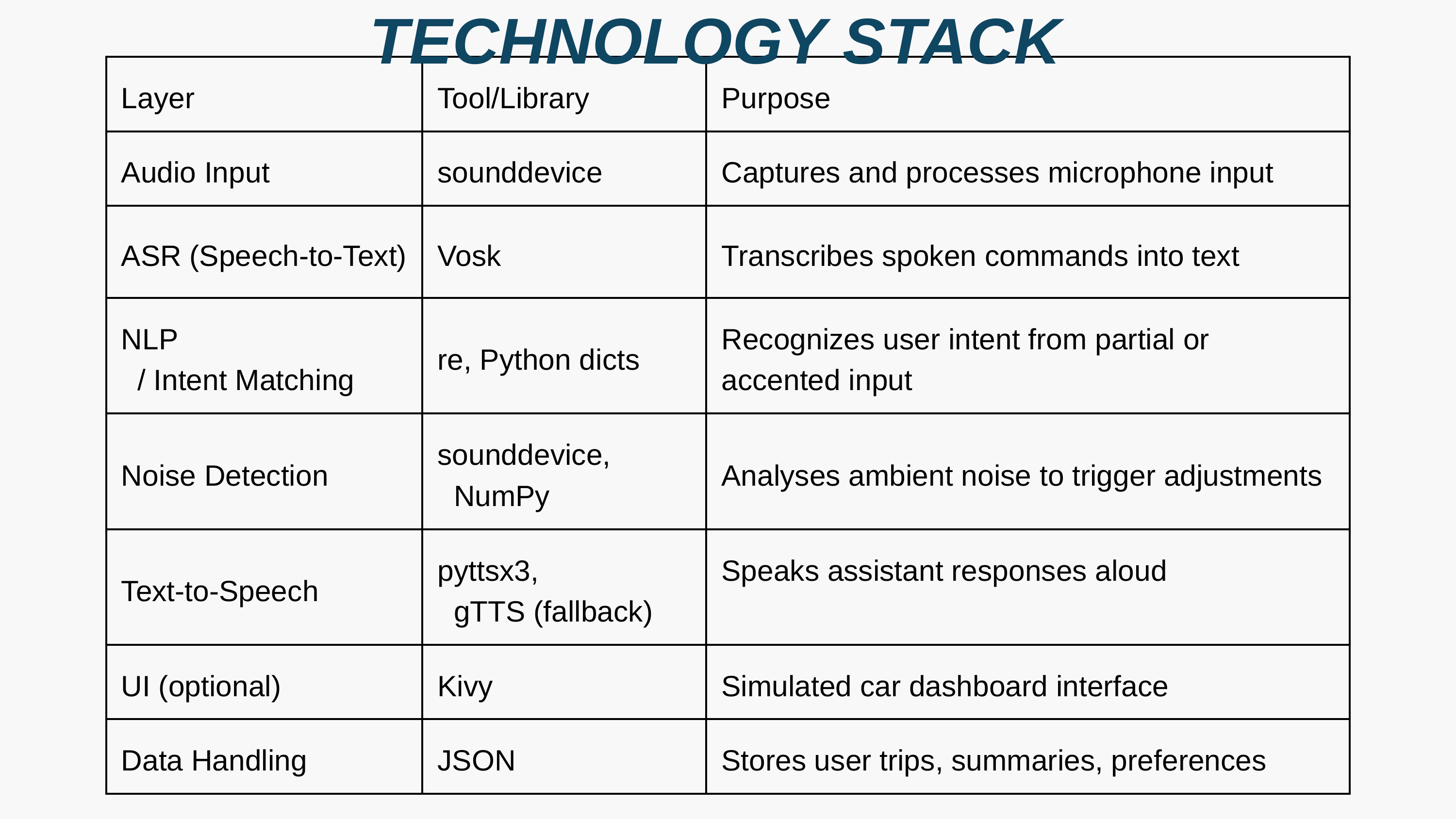

TECHNOLOGY STACK
| Layer | Tool/Library | Purpose |
| --- | --- | --- |
| Audio Input | sounddevice | Captures and processes microphone input |
| ASR (Speech-to-Text) | Vosk | Transcribes spoken commands into text |
| NLP / Intent Matching | re, Python dicts | Recognizes user intent from partial or accented input |
| Noise Detection | sounddevice, NumPy | Analyses ambient noise to trigger adjustments |
| Text-to-Speech | pyttsx3, gTTS (fallback) | Speaks assistant responses aloud |
| UI (optional) | Kivy | Simulated car dashboard interface |
| Data Handling | JSON | Stores user trips, summaries, preferences |